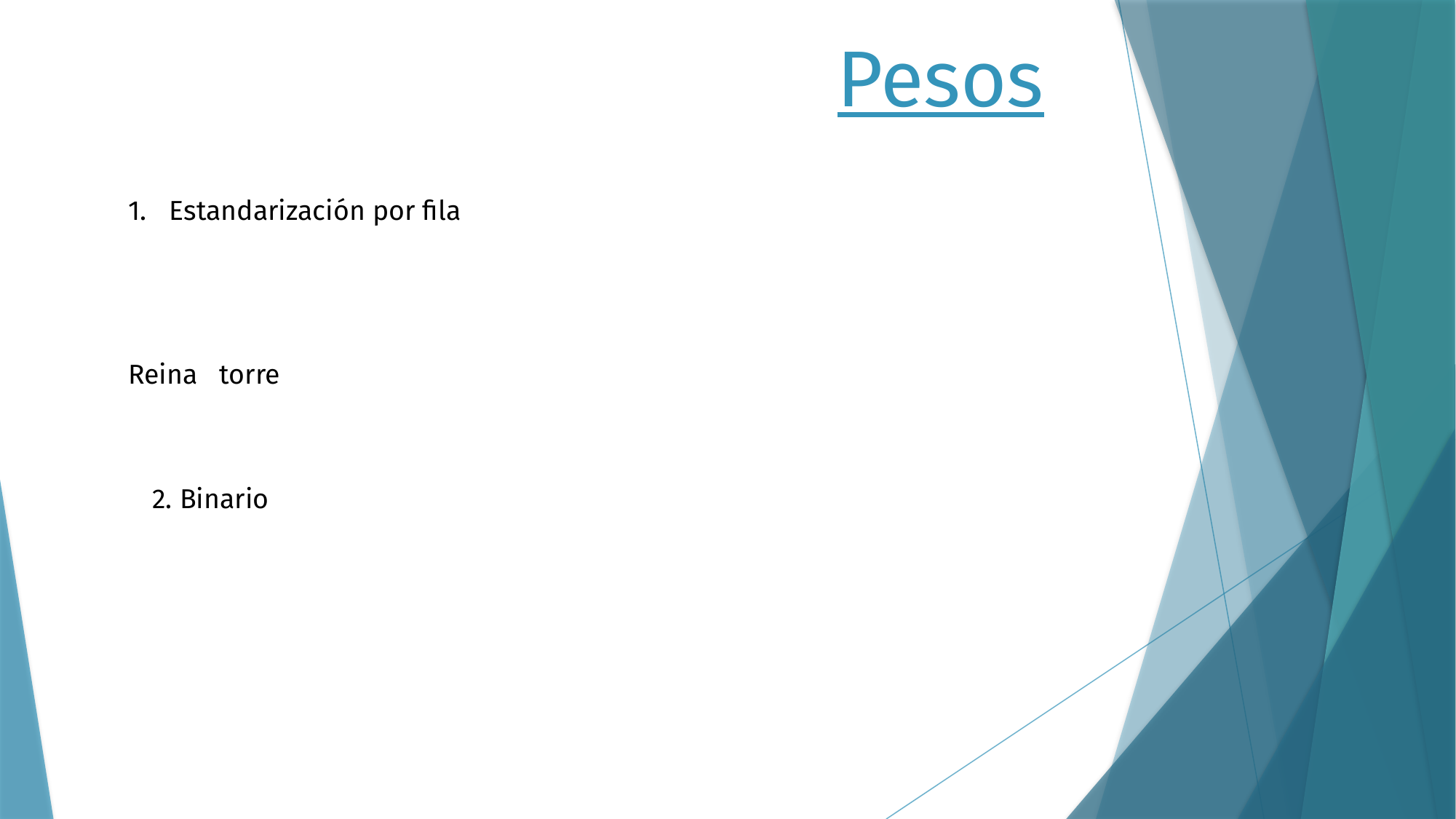

# Pesos

Estandarización por fila

Reina   torre
2. Binario